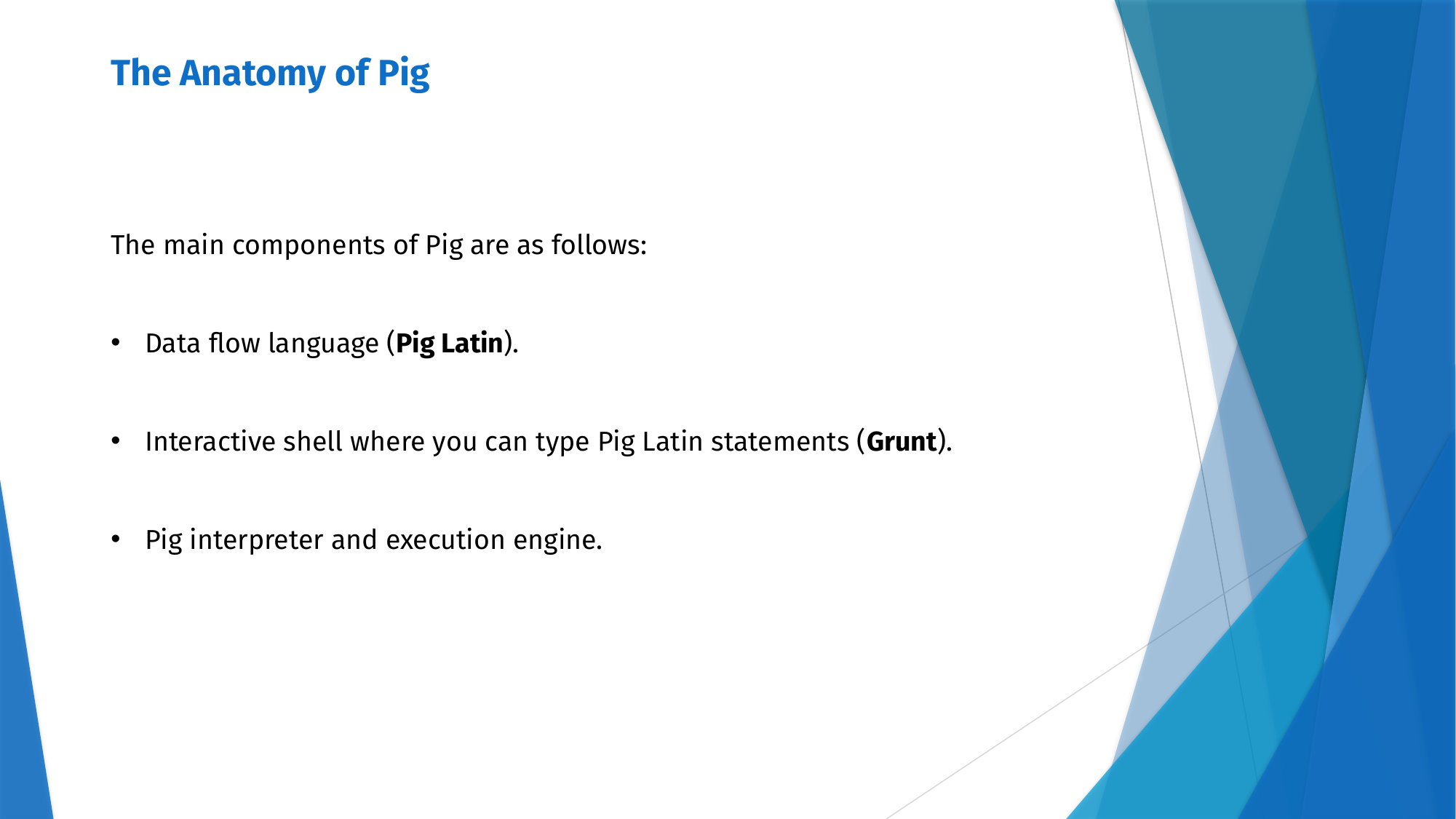

# The Anatomy of Pig
The main components of Pig are as follows:

Data flow language (Pig Latin).

Interactive shell where you can type Pig Latin statements (Grunt).

Pig interpreter and execution engine.